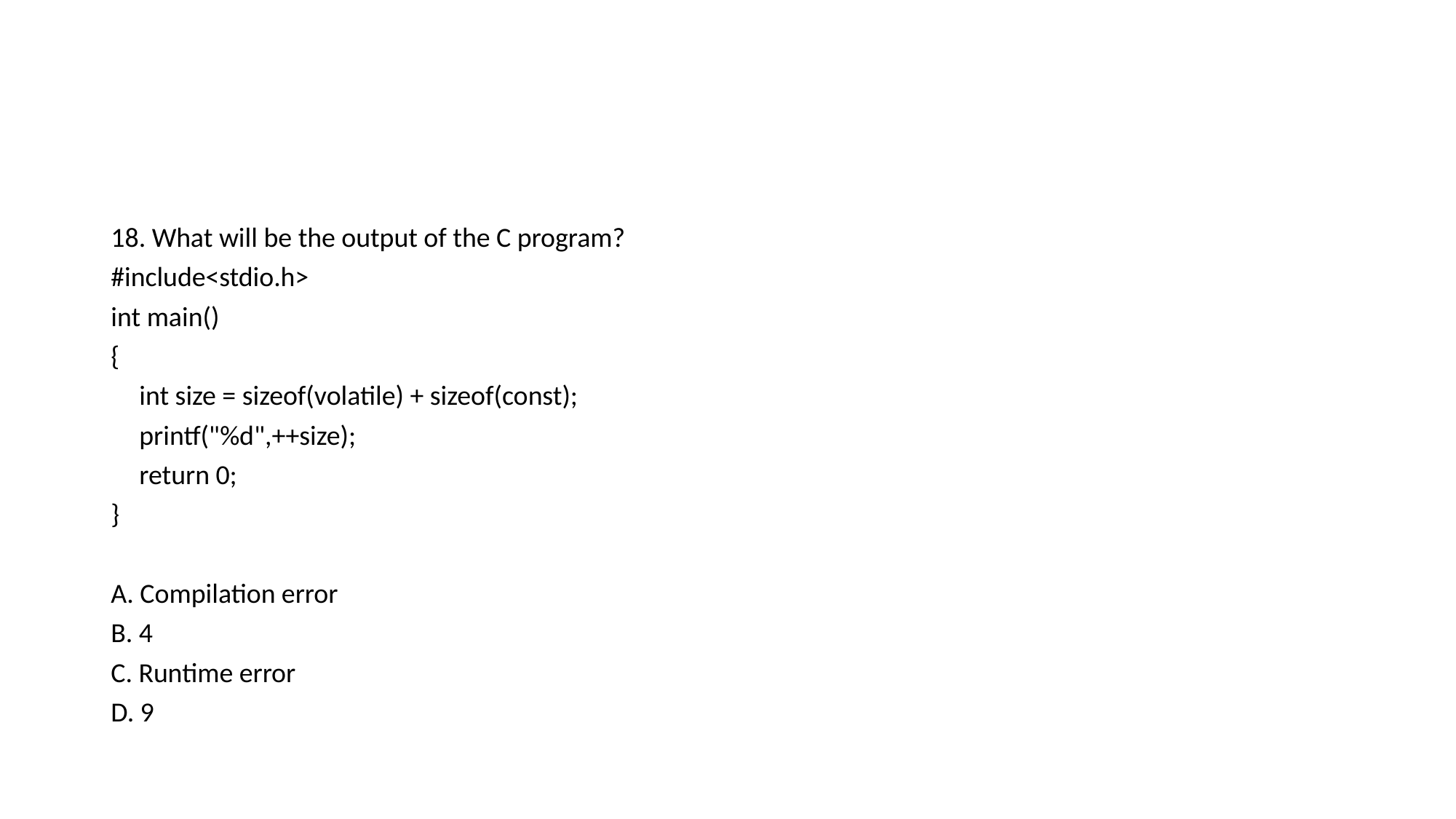

18. What will be the output of the C program?
#include<stdio.h>
int main()
{
	int size = sizeof(volatile) + sizeof(const);
	printf("%d",++size);
	return 0;
}

A. Compilation error
B. 4
C. Runtime error
D. 9